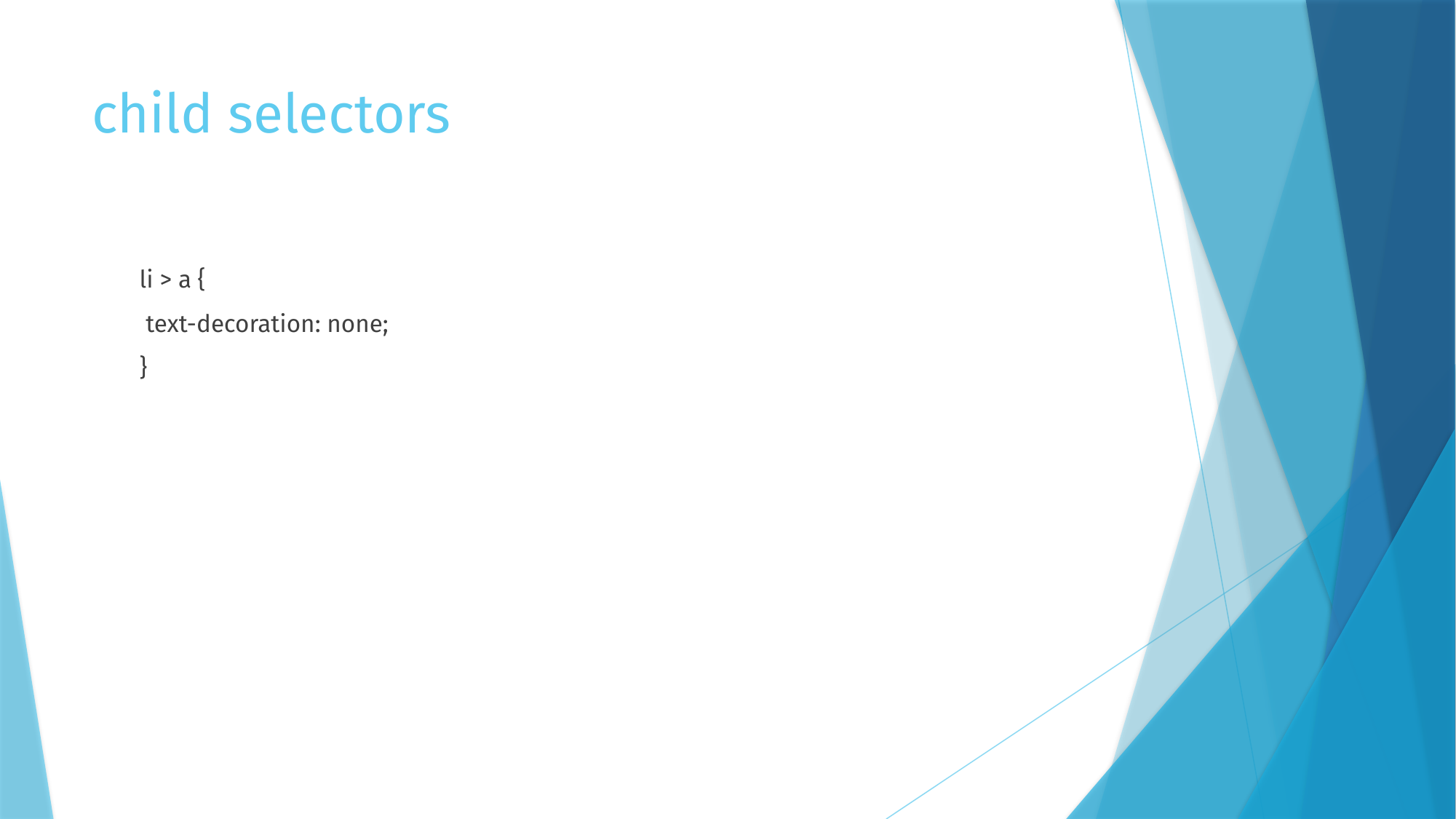

# child selectors
li > a {
 text-decoration: none;
}